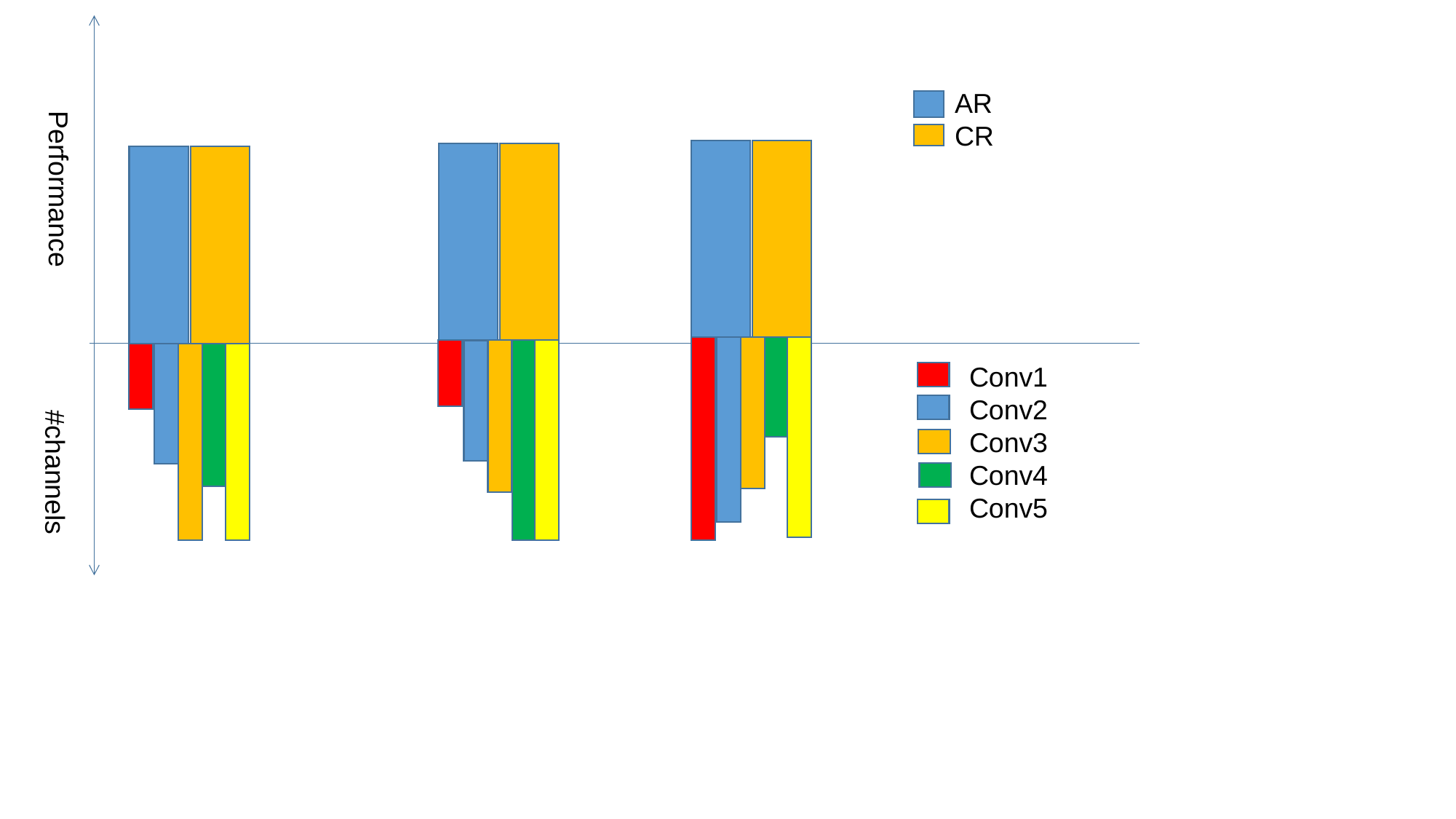

AR
CR

Performance

Conv1
Conv2
Conv3
Conv4
Conv5

#channels